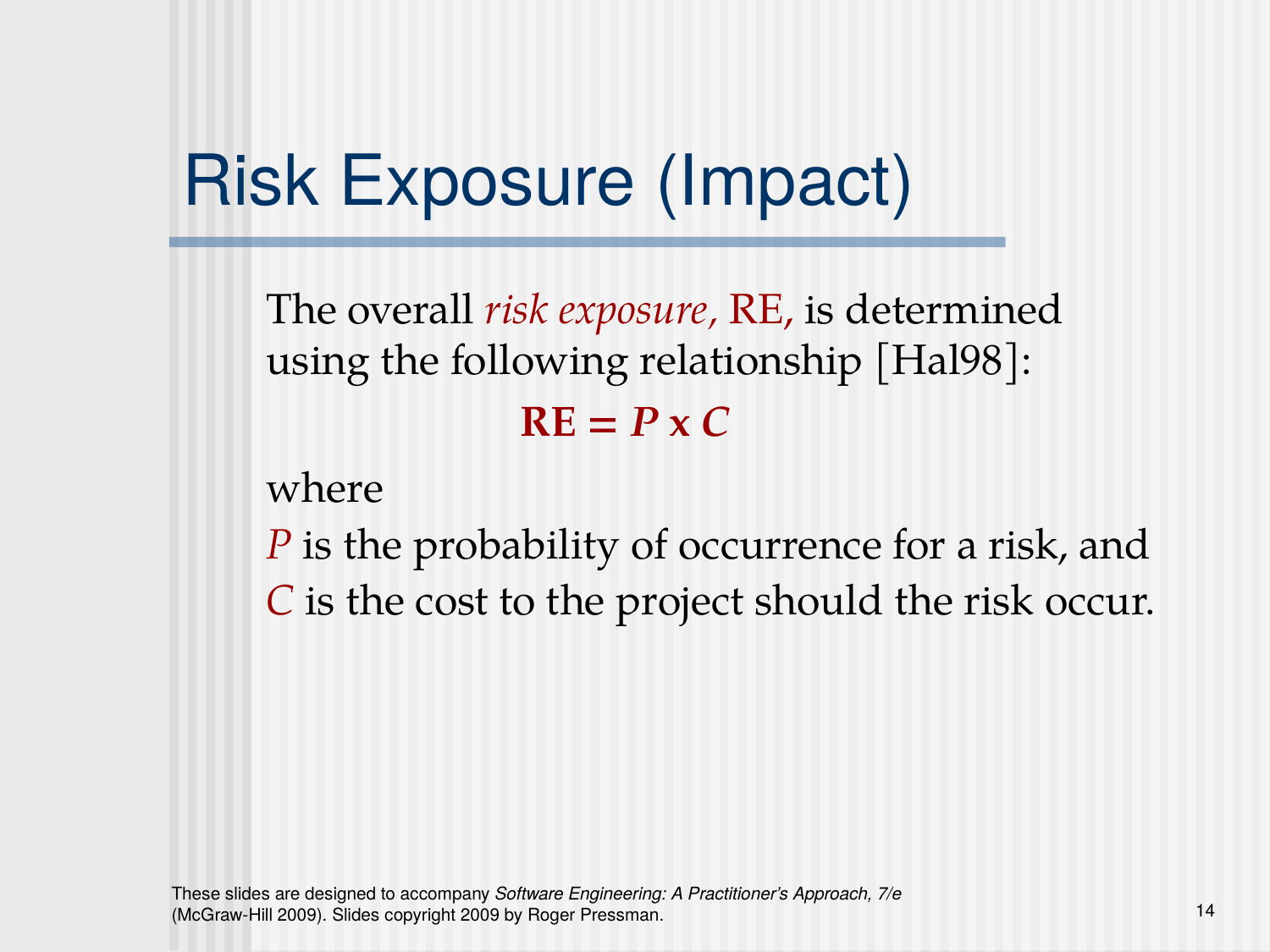

# Risk Exposure (Impact)
The overall risk exposure, RE, is determined using the following relationship [Hal98]:
		RE = P x C
where
P is the probability of occurrence for a risk, and
C is the cost to the project should the risk occur.

These slides are designed to accompany Software Engineering: A Practitioner’s Approach, 7/e (McGraw-Hill 2009). Slides copyright 2009 by Roger Pressman.
14